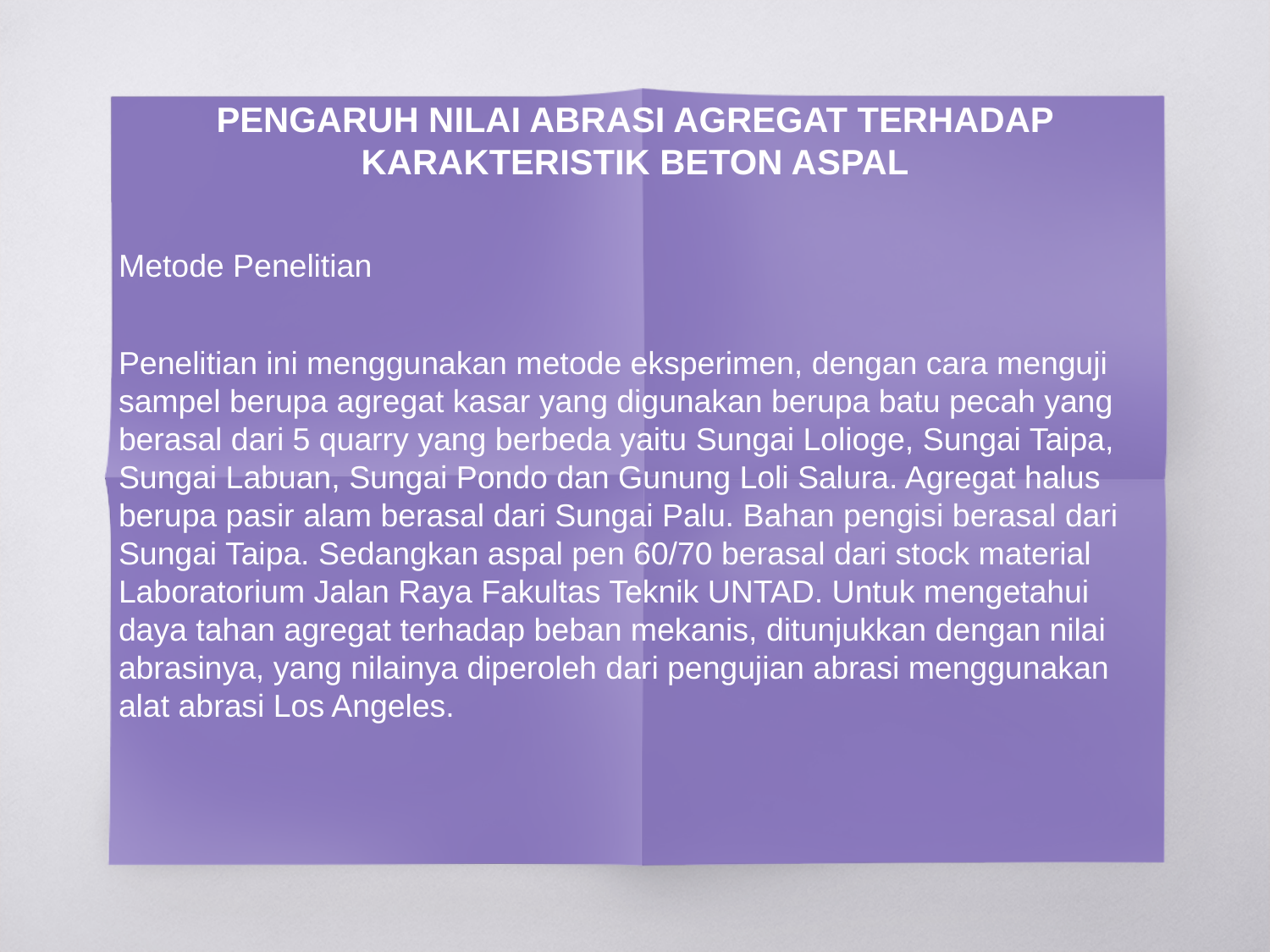

PENGARUH NILAI ABRASI AGREGAT TERHADAP KARAKTERISTIK BETON ASPAL

Metode Penelitian

Penelitian ini menggunakan metode eksperimen, dengan cara menguji sampel berupa agregat kasar yang digunakan berupa batu pecah yang berasal dari 5 quarry yang berbeda yaitu Sungai Lolioge, Sungai Taipa, Sungai Labuan, Sungai Pondo dan Gunung Loli Salura. Agregat halus berupa pasir alam berasal dari Sungai Palu. Bahan pengisi berasal dari Sungai Taipa. Sedangkan aspal pen 60/70 berasal dari stock material Laboratorium Jalan Raya Fakultas Teknik UNTAD. Untuk mengetahui daya tahan agregat terhadap beban mekanis, ditunjukkan dengan nilai abrasinya, yang nilainya diperoleh dari pengujian abrasi menggunakan alat abrasi Los Angeles.